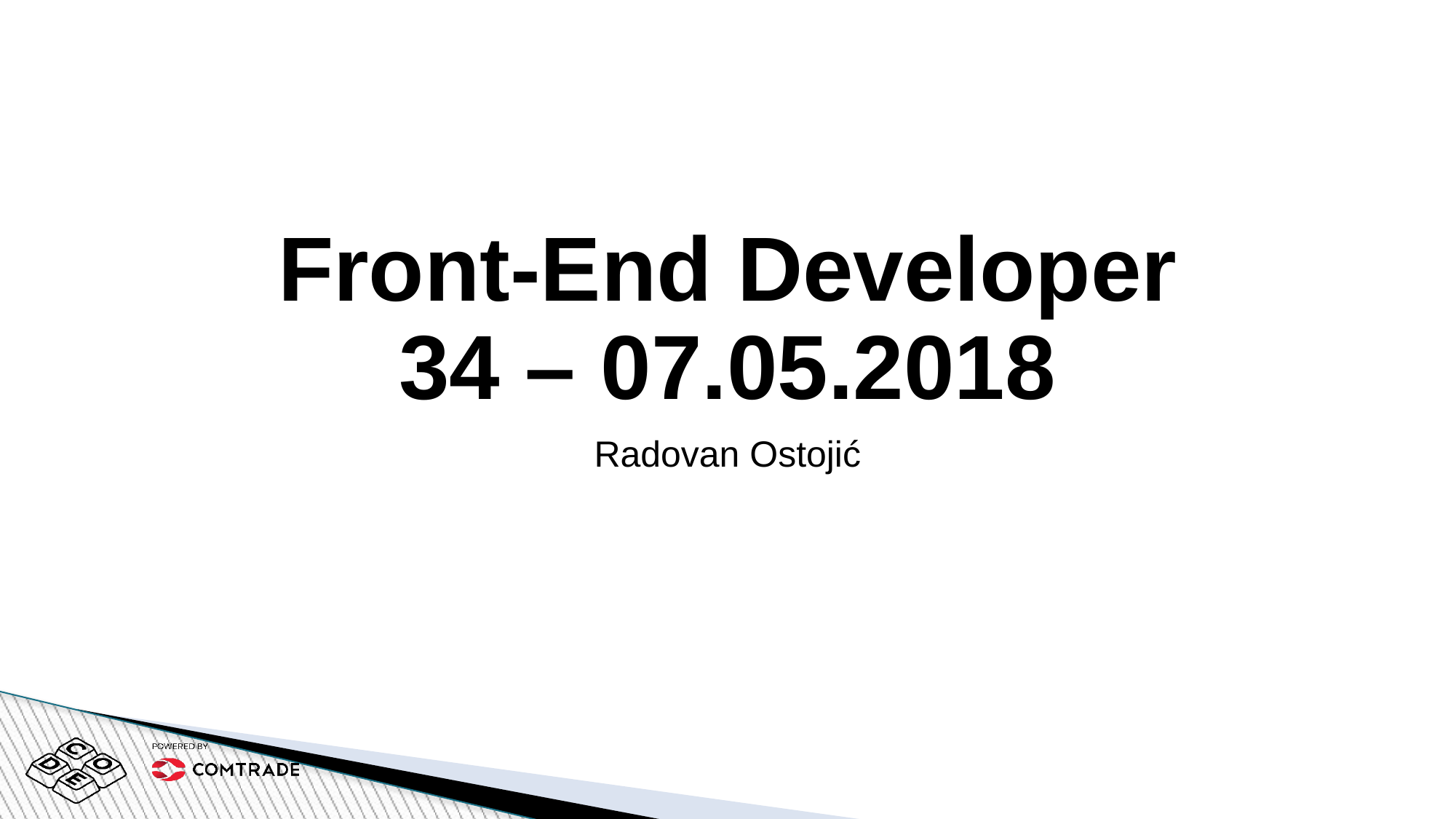

# Front-End Developer 34 – 07.05.2018
Radovan Ostojić